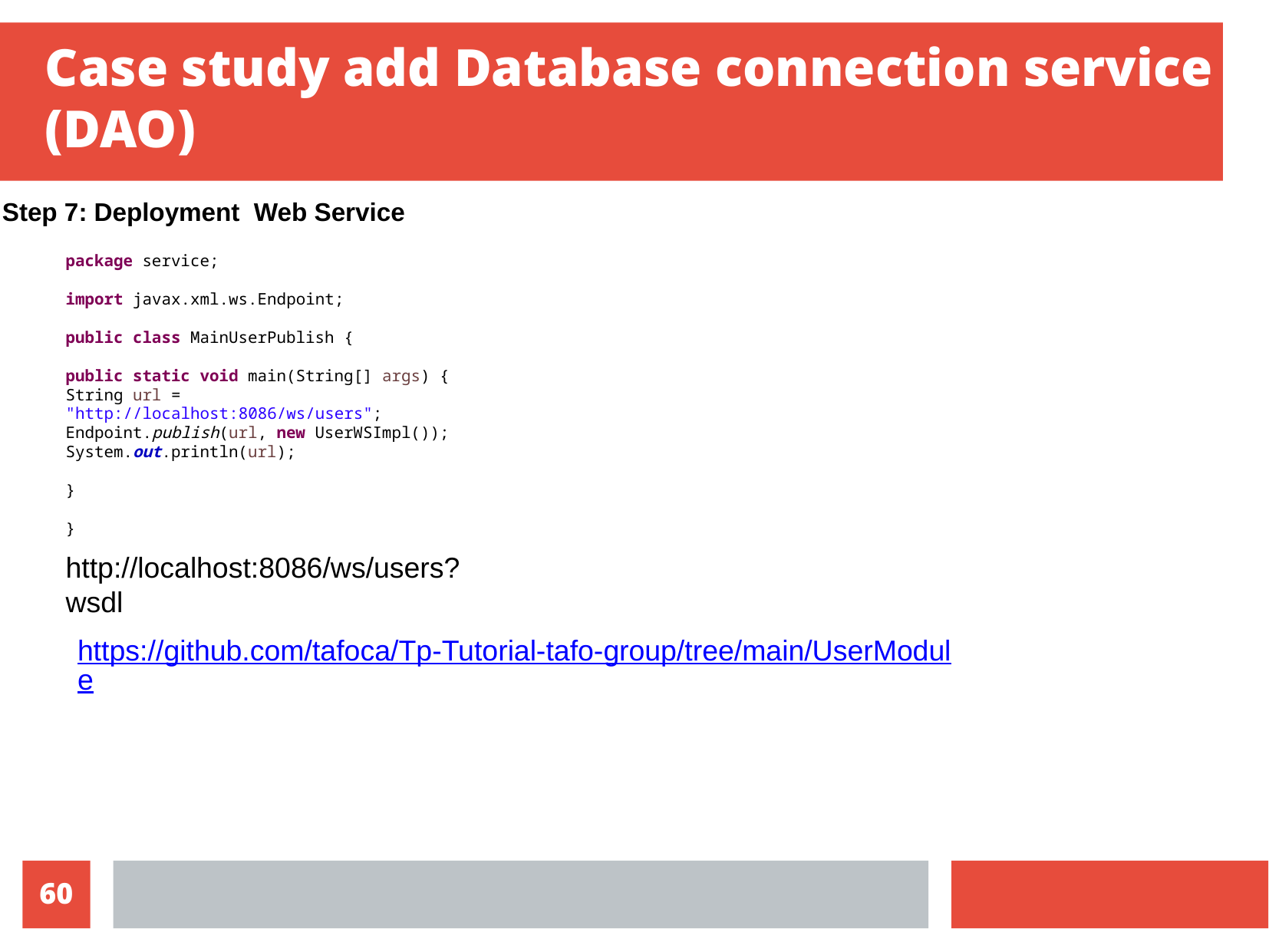

Case study add Database connection service (DAO)

Step 7: Deployment  Web Service

package service;

import javax.xml.ws.Endpoint;

public class MainUserPublish {

public static void main(String[] args) {
String url = "http://localhost:8086/ws/users";
Endpoint.publish(url, new UserWSImpl());
System.out.println(url);

}

}
http://localhost:8086/ws/users?wsdl
https://github.com/tafoca/Tp-Tutorial-tafo-group/tree/main/UserModule
60